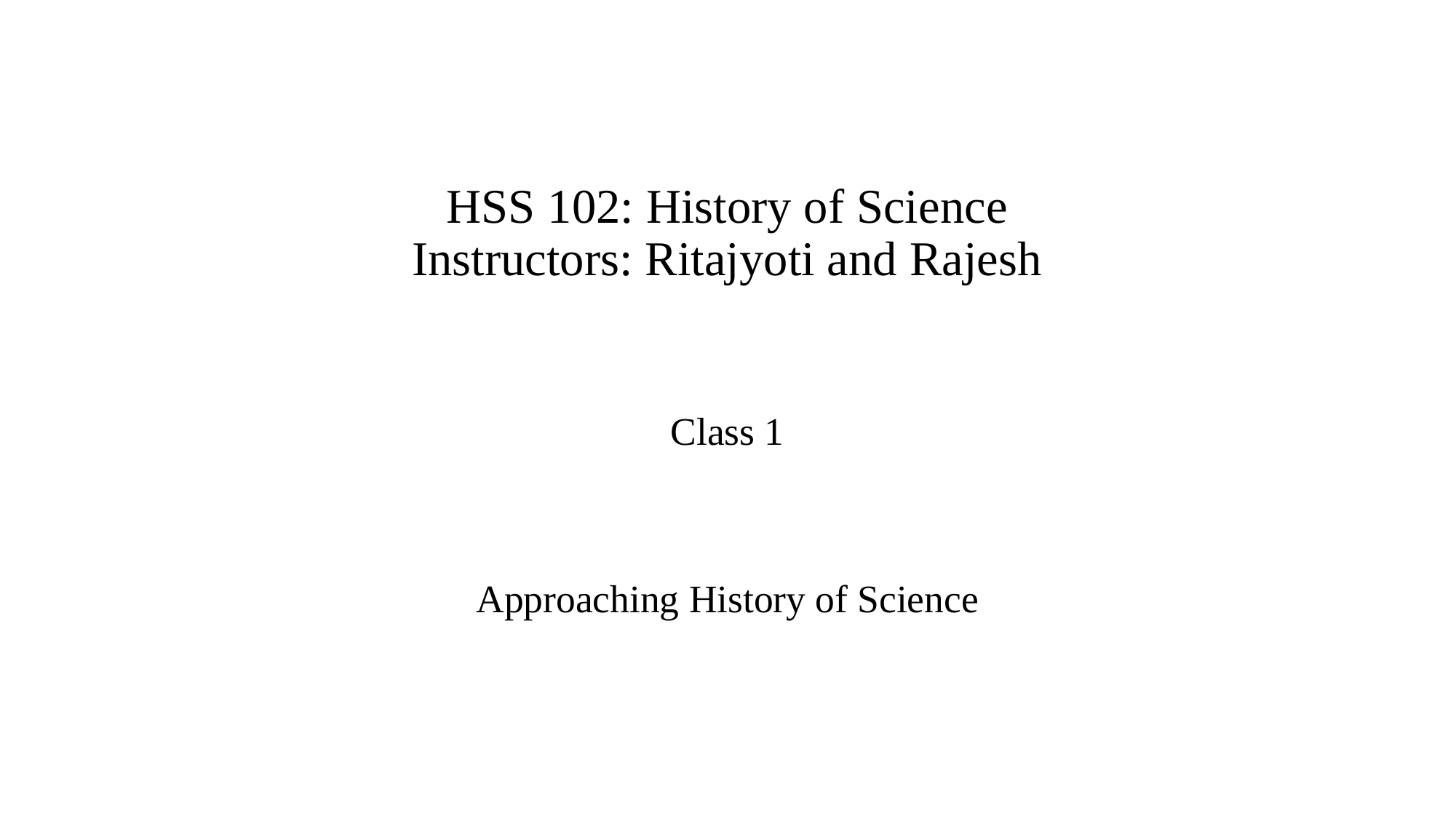

# HSS 102: History of Science Instructors: Ritajyoti and Rajesh

Class 1

Approaching History of Science